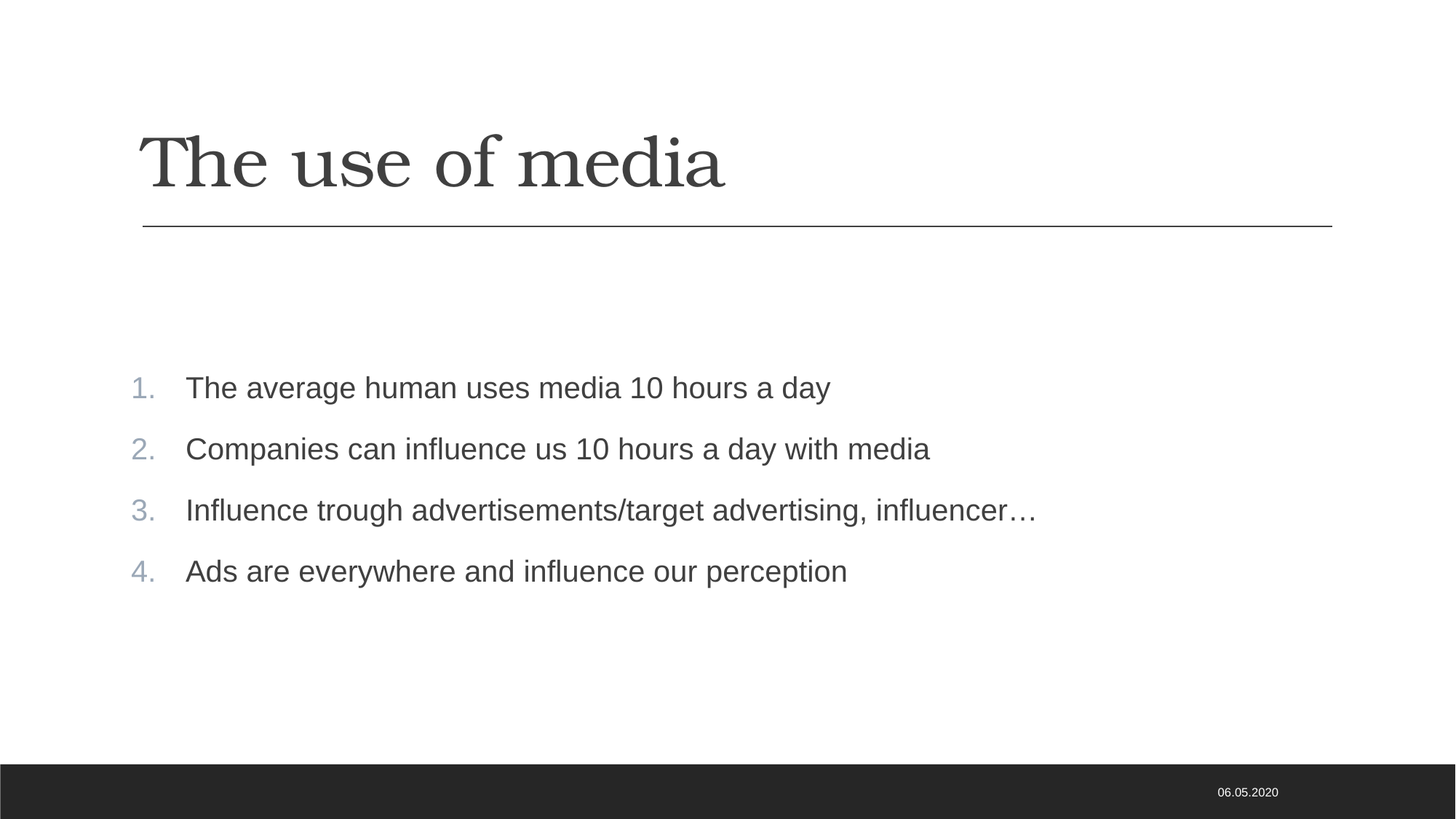

# The use of media
The average human uses media 10 hours a day
Companies can influence us 10 hours a day with media
Influence trough advertisements/target advertising, influencer…
Ads are everywhere and influence our perception
06.05.2020